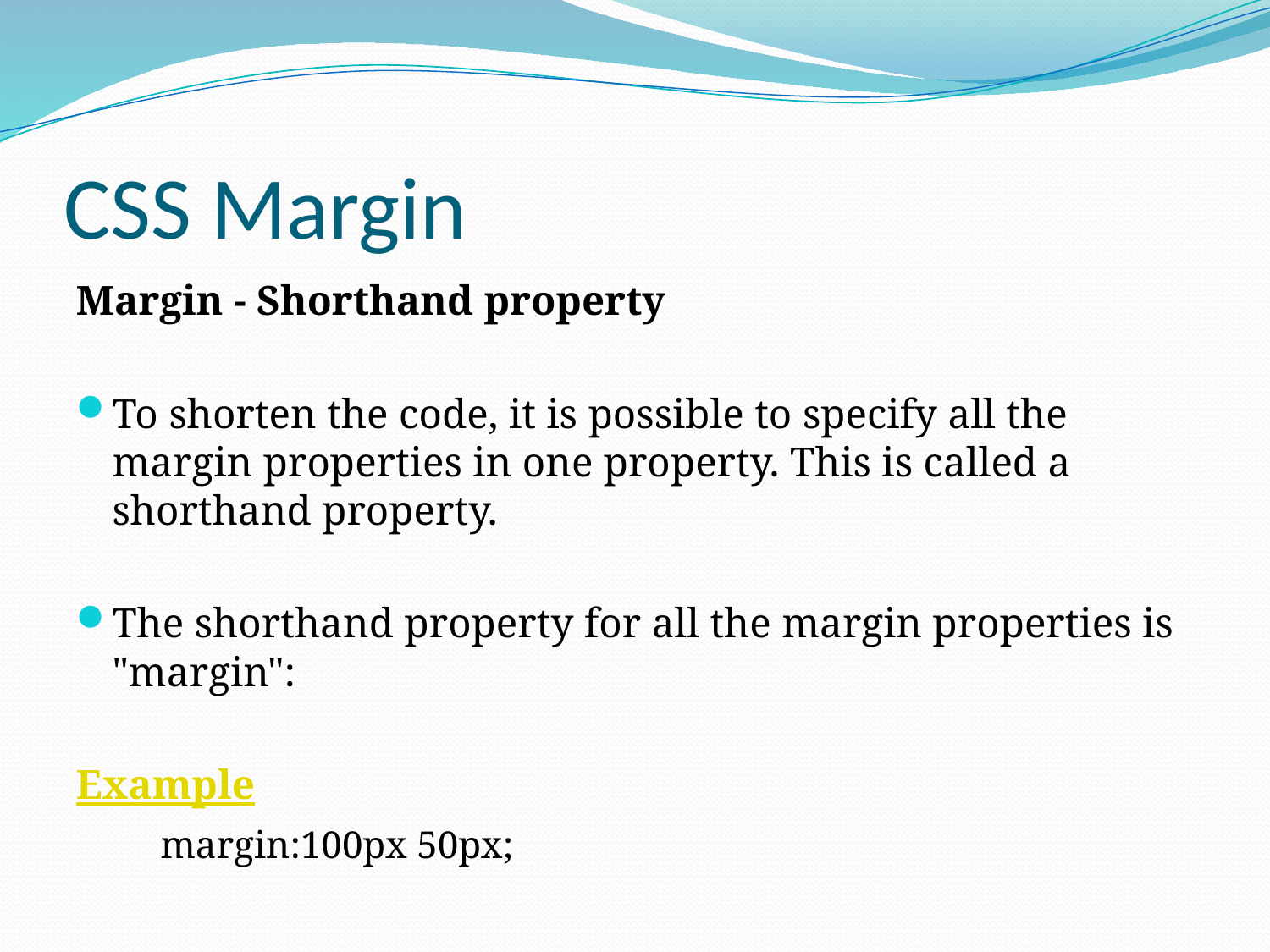

# CSS Margin
Margin - Shorthand property

To shorten the code, it is possible to specify all the margin properties in one property. This is called a shorthand property.

The shorthand property for all the margin properties is "margin":

Example
	margin:100px 50px;